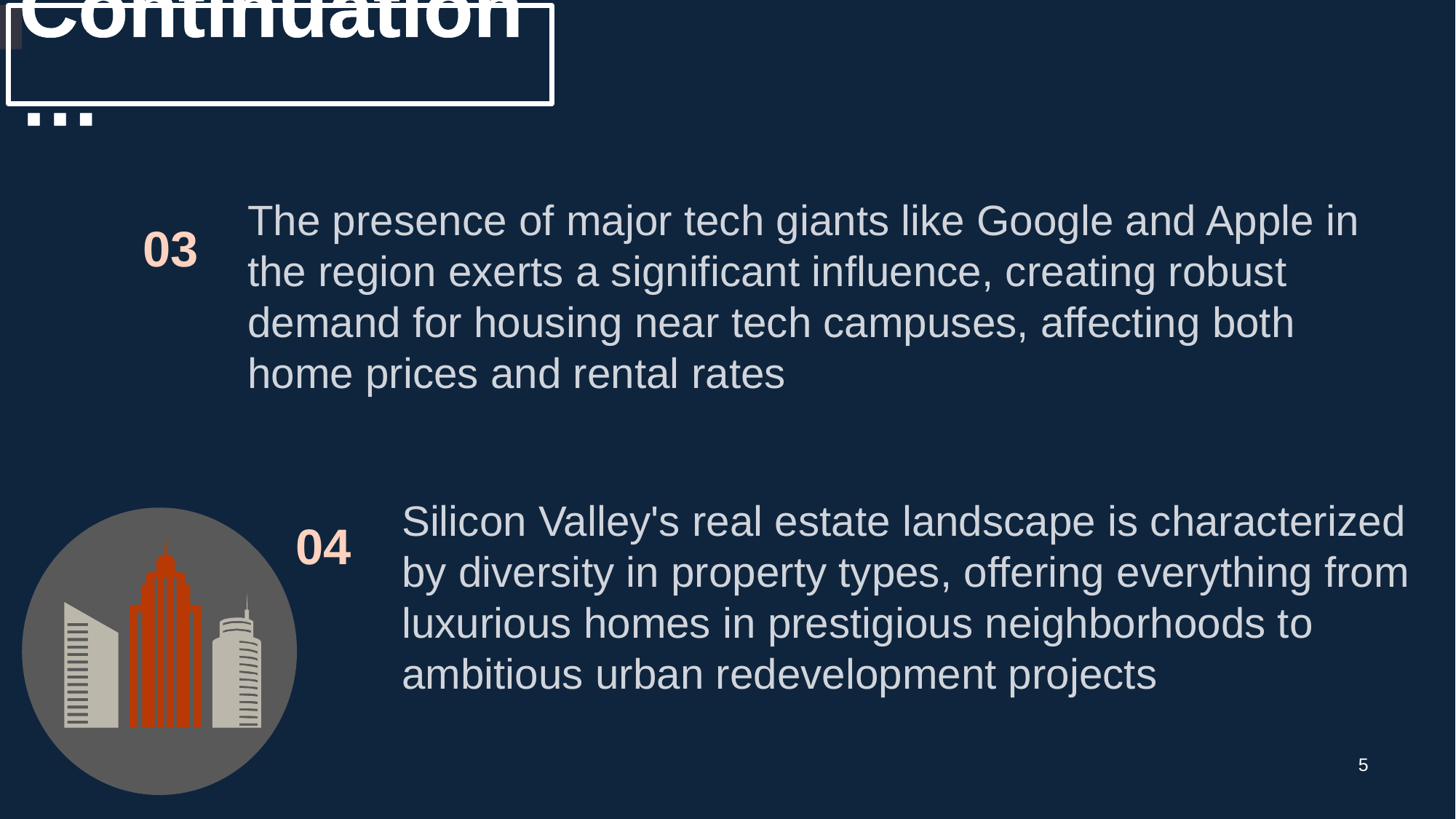

Continuation…
The presence of major tech giants like Google and Apple in the region exerts a significant influence, creating robust demand for housing near tech campuses, affecting both home prices and rental rates
03
Silicon Valley's real estate landscape is characterized by diversity in property types, offering everything from luxurious homes in prestigious neighborhoods to ambitious urban redevelopment projects

04

5